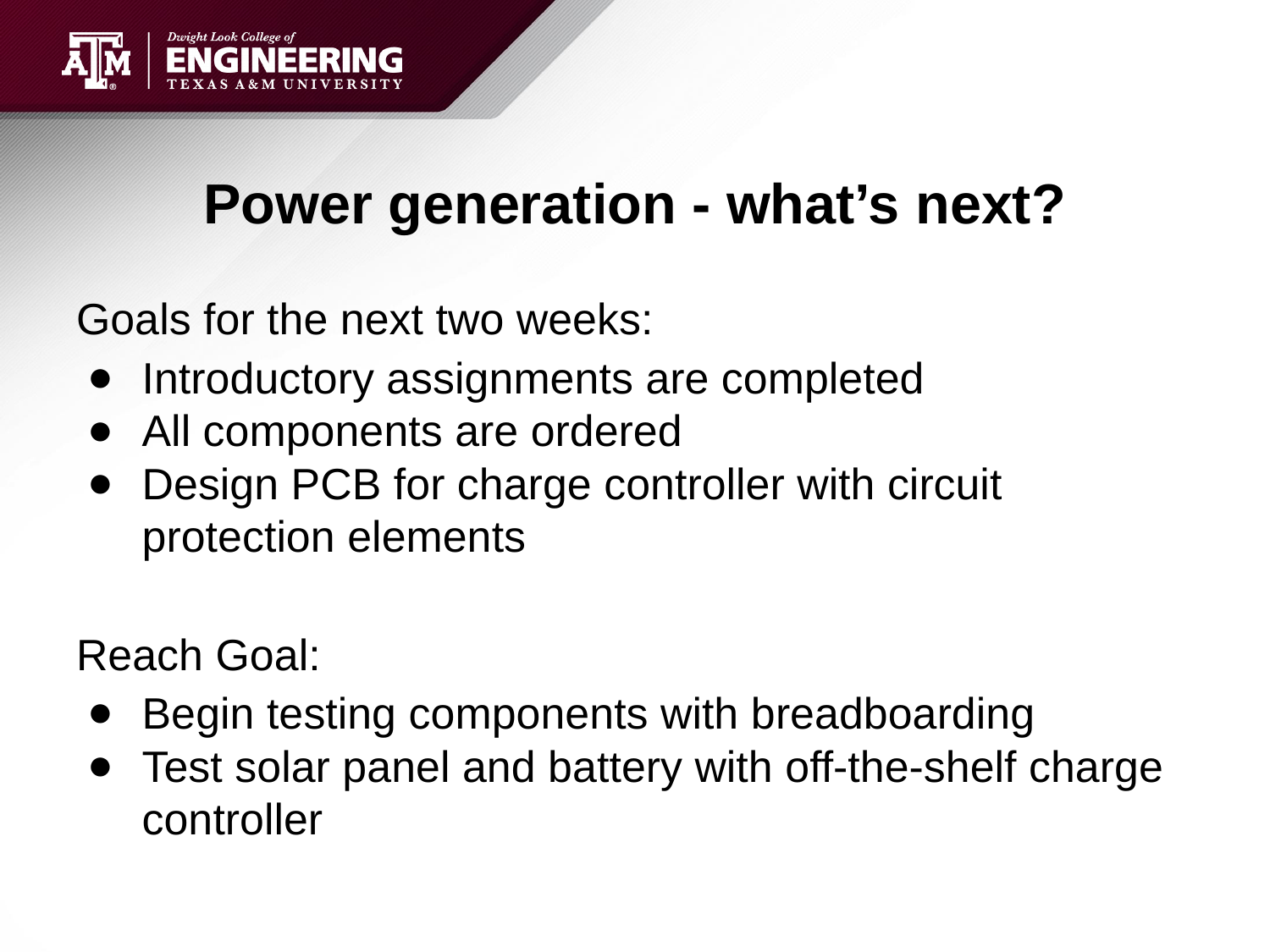

# Power generation - what’s next?
Goals for the next two weeks:
Introductory assignments are completed
All components are ordered
Design PCB for charge controller with circuit protection elements

Reach Goal:
Begin testing components with breadboarding
Test solar panel and battery with off-the-shelf charge controller